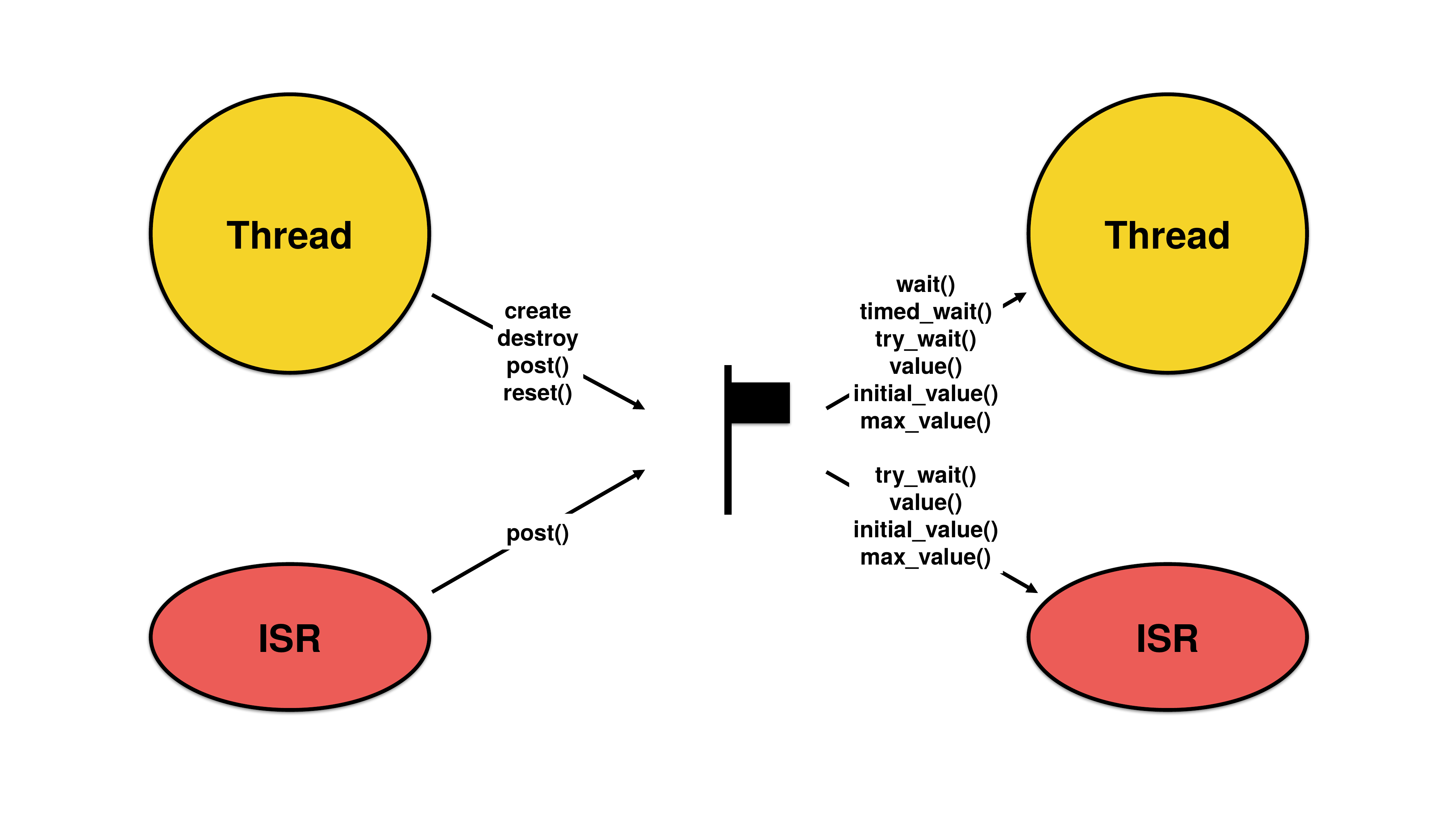

Thread
Thread
wait()
timed_wait()
try_wait()
value()
initial_value()
max_value()
create
destroy
post()
reset()

try_wait()
value()
initial_value()
max_value()

post()

ISR
ISR